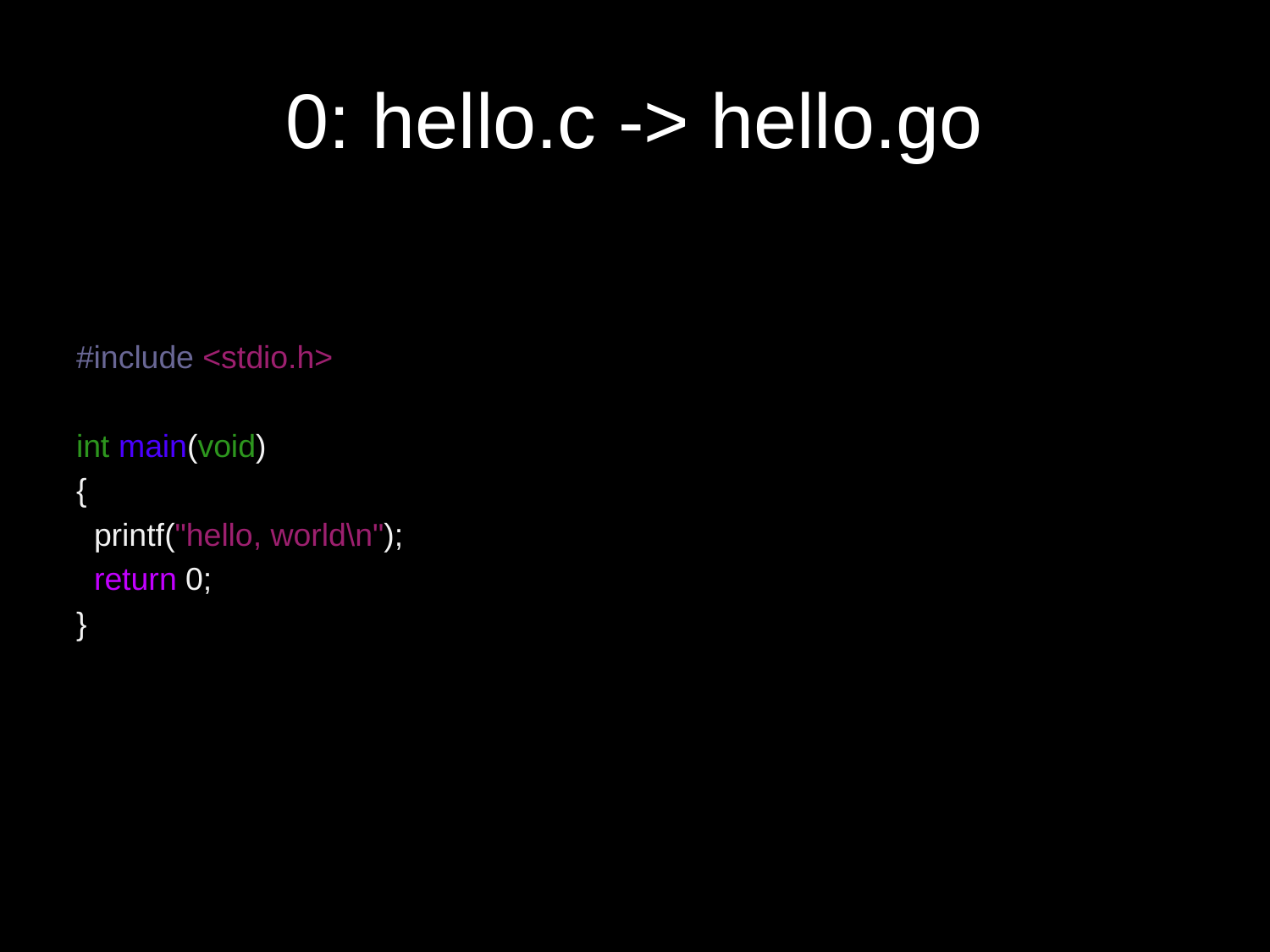

# 0: hello.c -> hello.go
#include <stdio.h>

int main(void)
{
  printf("hello, world\n");
  return 0;
}